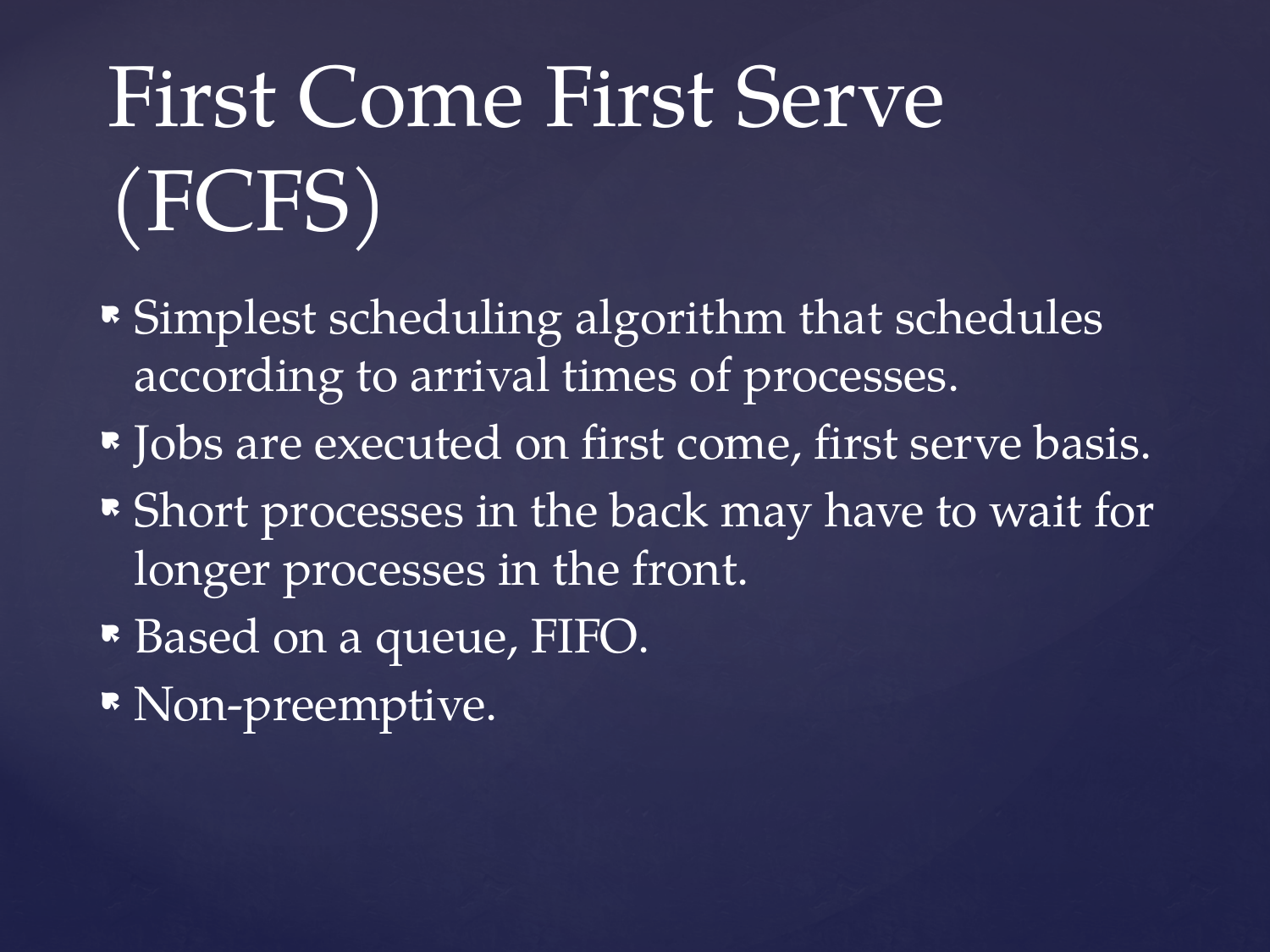

# First Come First Serve (FCFS)
Simplest scheduling algorithm that schedules according to arrival times of processes.
Jobs are executed on first come, first serve basis.
Short processes in the back may have to wait for longer processes in the front.
Based on a queue, FIFO.
Non-preemptive.